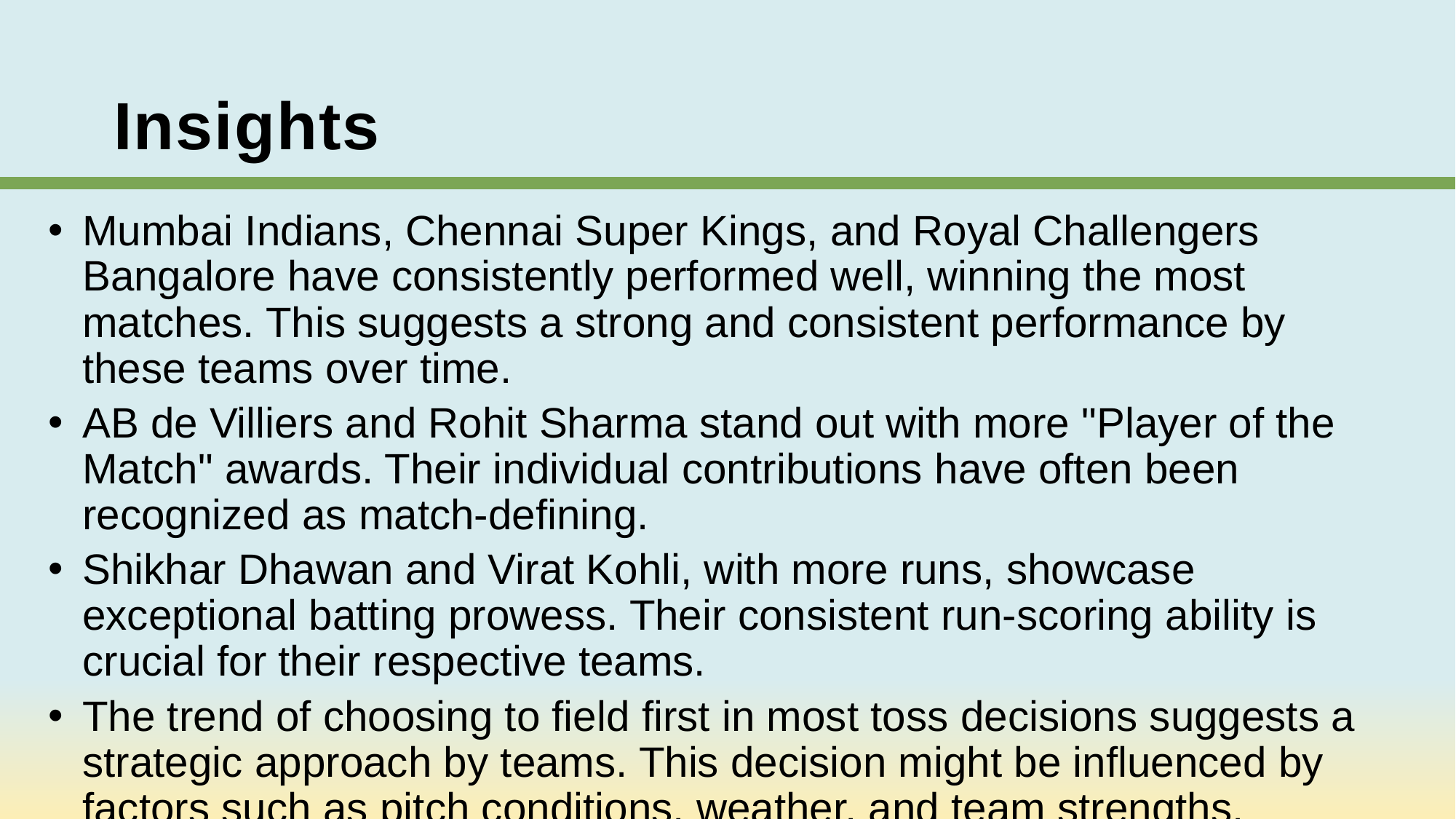

# Insights
Mumbai Indians, Chennai Super Kings, and Royal Challengers Bangalore have consistently performed well, winning the most matches. This suggests a strong and consistent performance by these teams over time.
AB de Villiers and Rohit Sharma stand out with more "Player of the Match" awards. Their individual contributions have often been recognized as match-defining.
Shikhar Dhawan and Virat Kohli, with more runs, showcase exceptional batting prowess. Their consistent run-scoring ability is crucial for their respective teams.
The trend of choosing to field first in most toss decisions suggests a strategic approach by teams. This decision might be influenced by factors such as pitch conditions, weather, and team strengths.